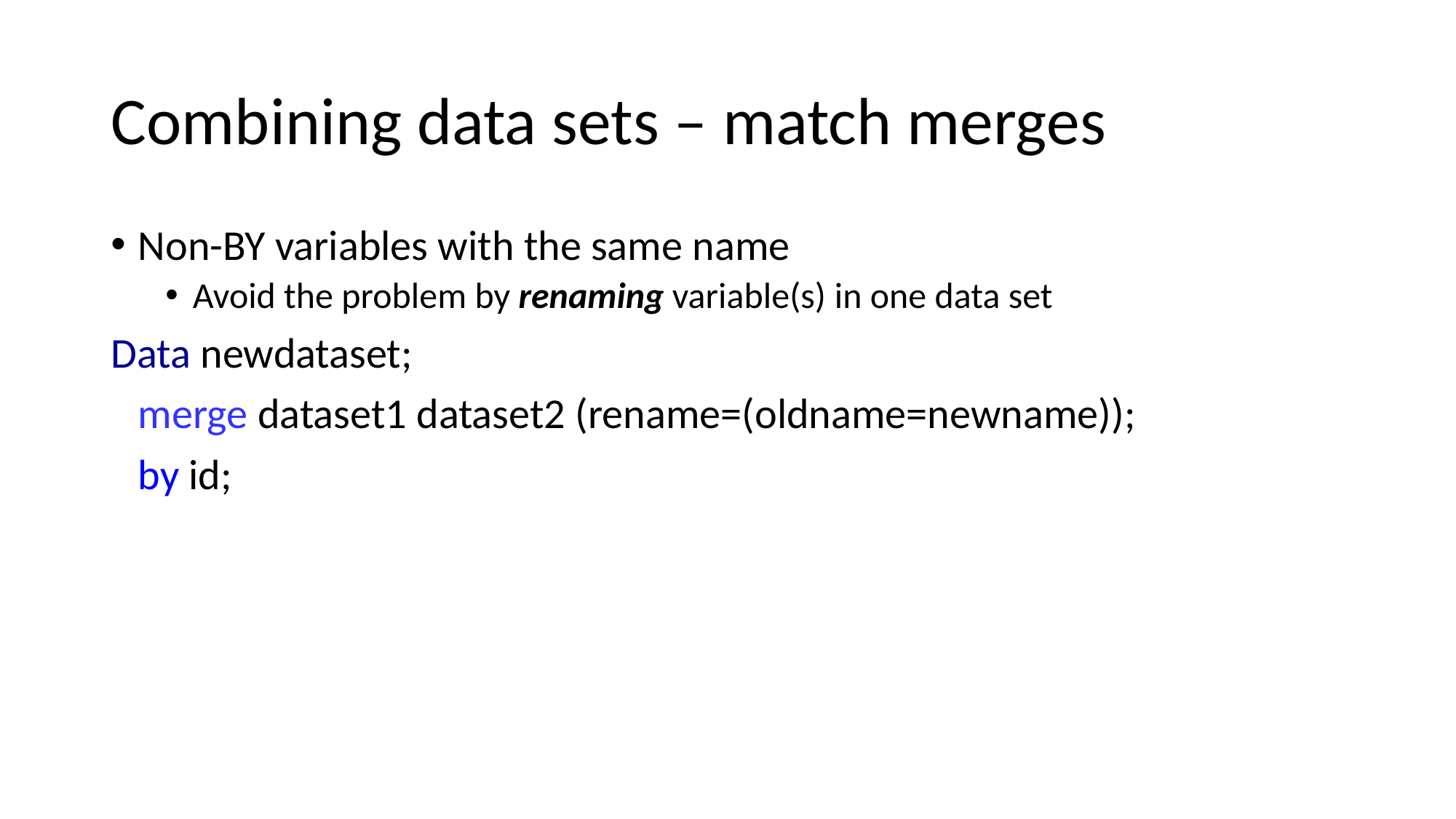

# Combining data sets – match merges
Non-BY variables with the same name
Avoid the problem by renaming variable(s) in one data set
Data newdataset;
	merge dataset1 dataset2 (rename=(oldname=newname));
	by id;